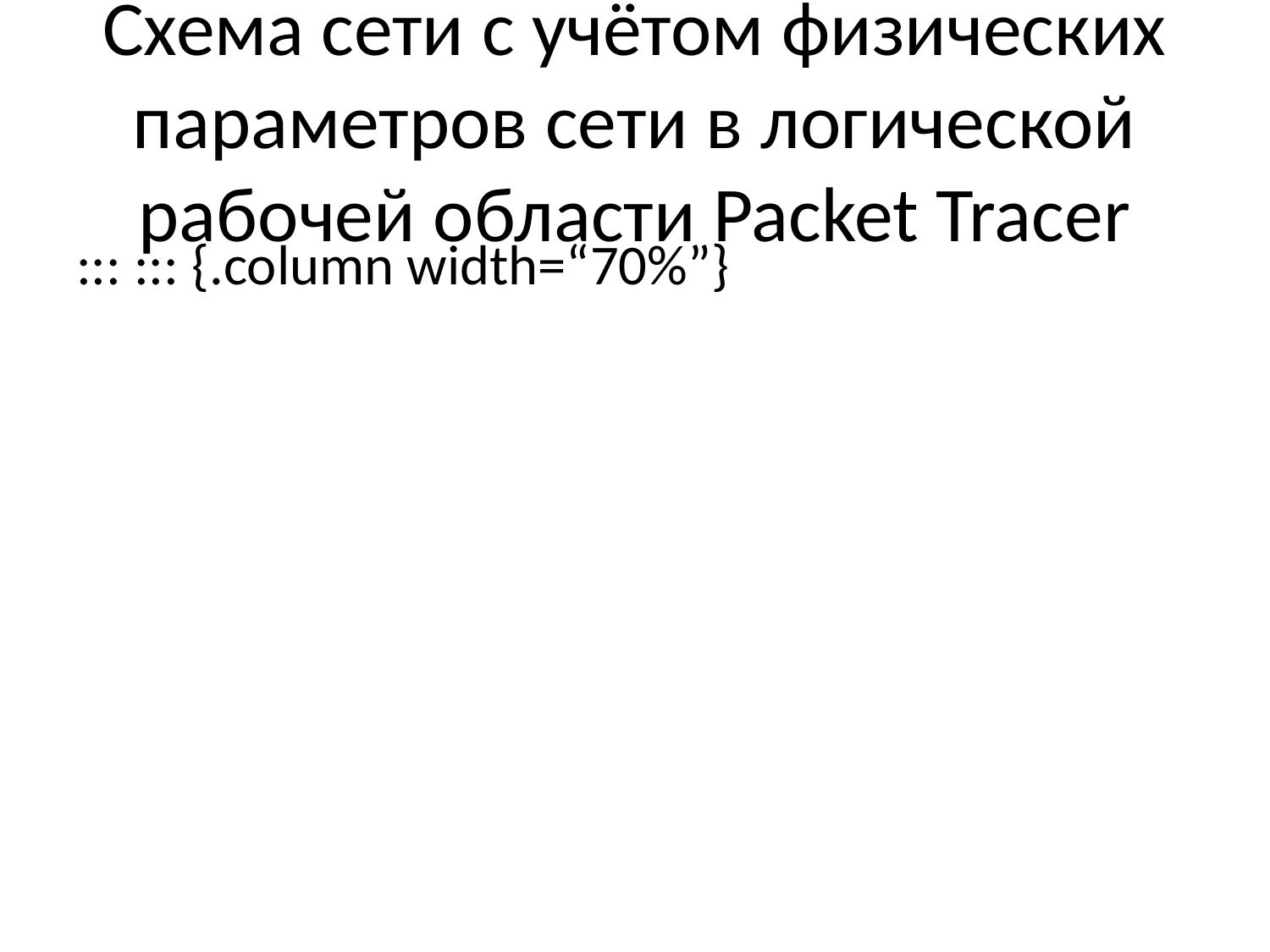

# Схема сети с учётом физических параметров сети в логической рабочей области Packet Tracer
::: ::: {.column width=“70%”}